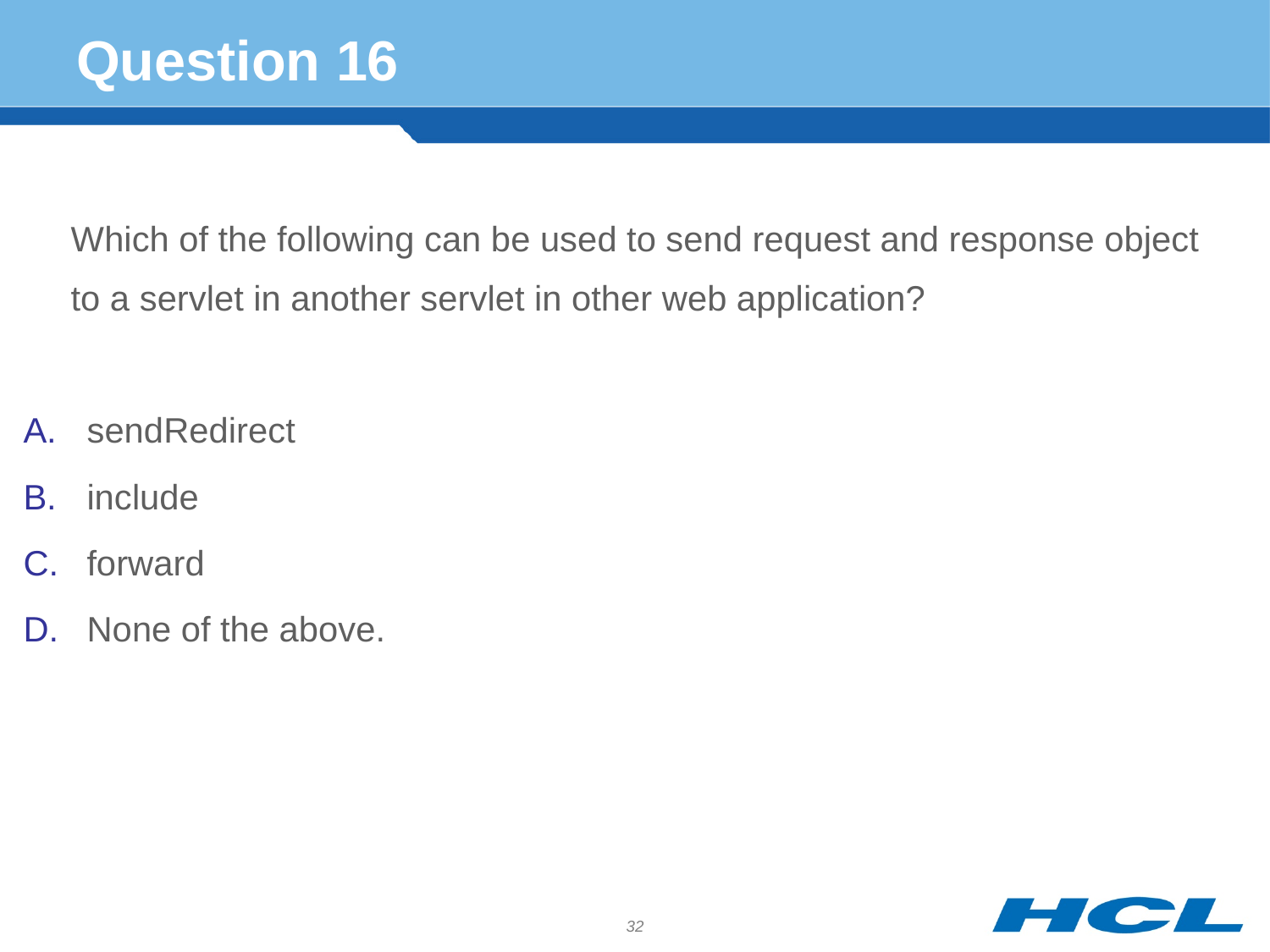

# Question 16

	Which of the following can be used to send request and response object to a servlet in another servlet in other web application?

sendRedirect
include
forward
None of the above.

32